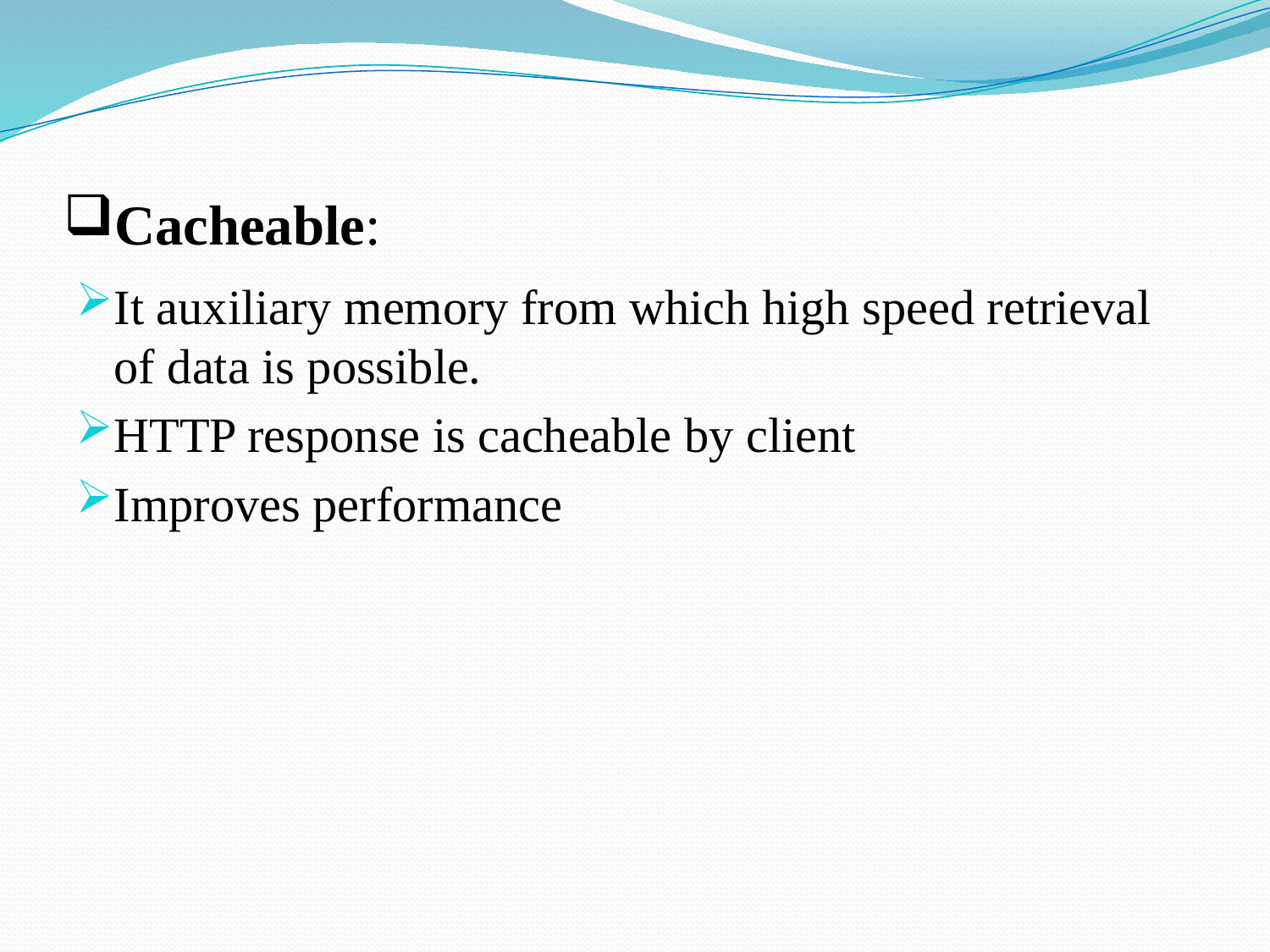

# Cacheable:
It auxiliary memory from which high speed retrieval of data is possible.
HTTP response is cacheable by client
Improves performance